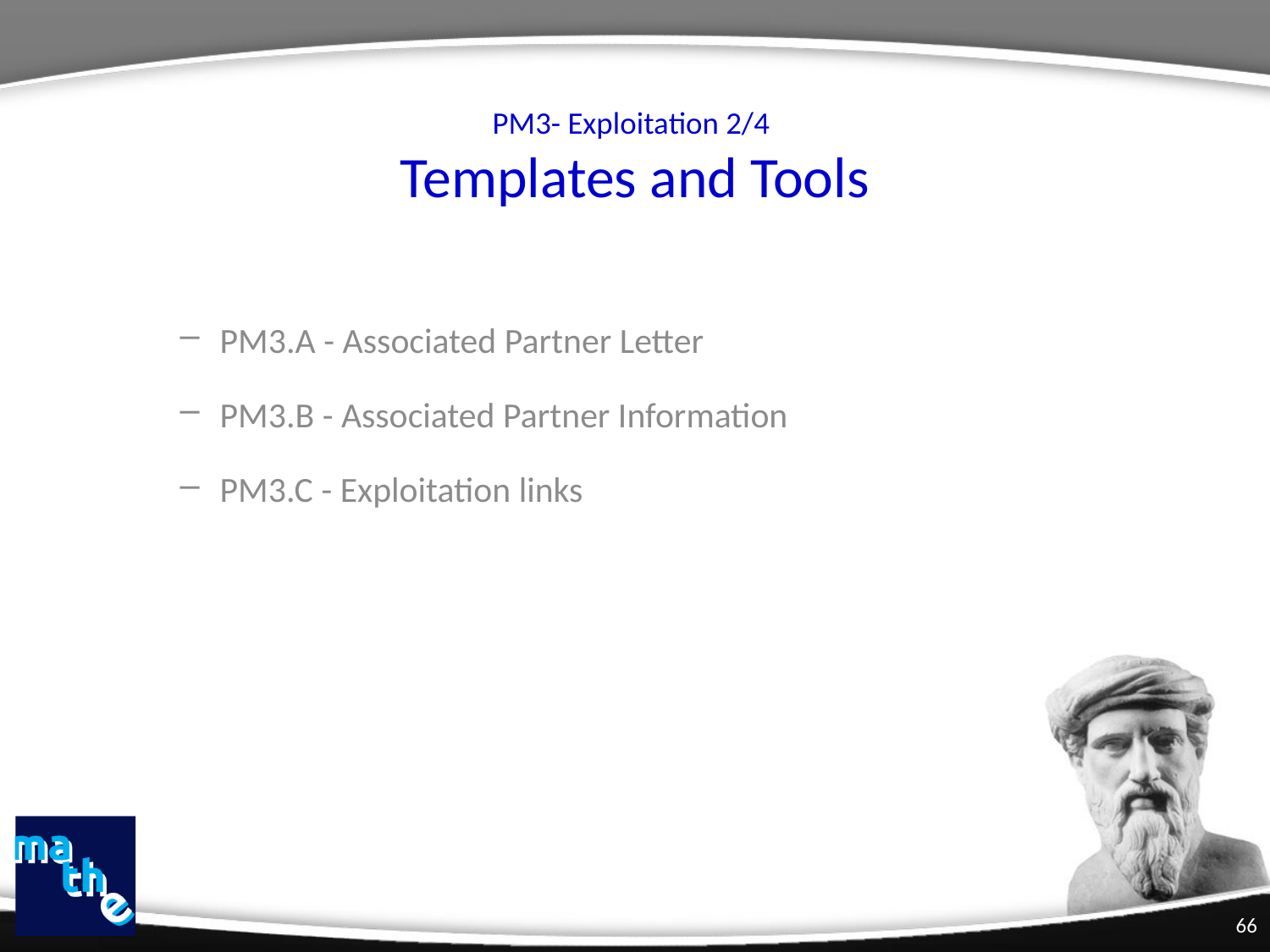

# PM3- Exploitation 2/4 Templates and Tools
PM3.A - Associated Partner Letter
PM3.B - Associated Partner Information
PM3.C - Exploitation links